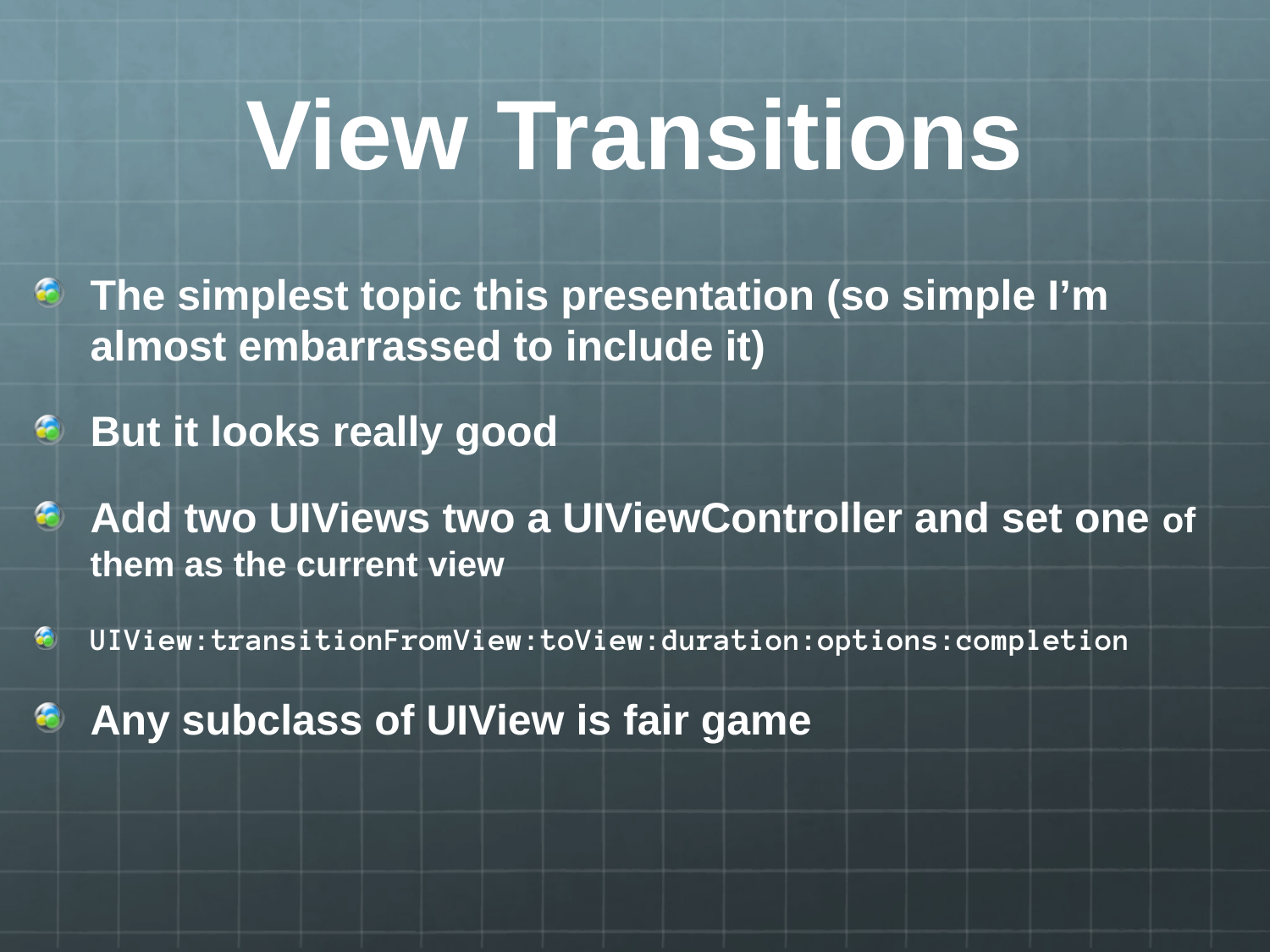

# View Transitions
The simplest topic this presentation (so simple I’m almost embarrassed to include it)
But it looks really good
Add two UIViews two a UIViewController and set one of them as the current view
UIView:transitionFromView:toView:duration:options:completion
Any subclass of UIView is fair game